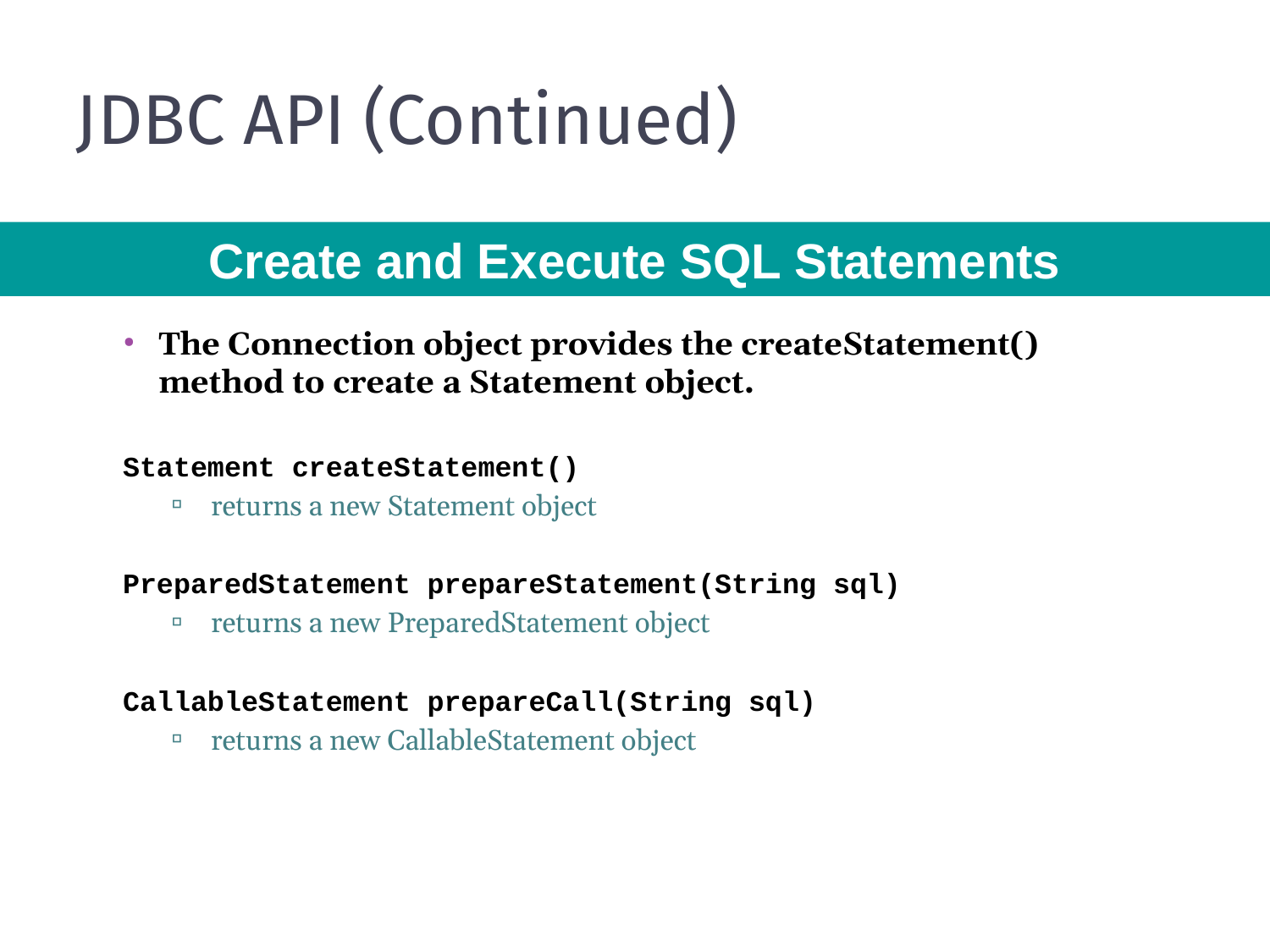

24
# JDBC API (Continued)
IBM
Create and Execute SQL Statements
The Connection object provides the createStatement() method to create a Statement object.

Statement createStatement()
returns a new Statement object

PreparedStatement prepareStatement(String sql)
returns a new PreparedStatement object

CallableStatement prepareCall(String sql)
returns a new CallableStatement object